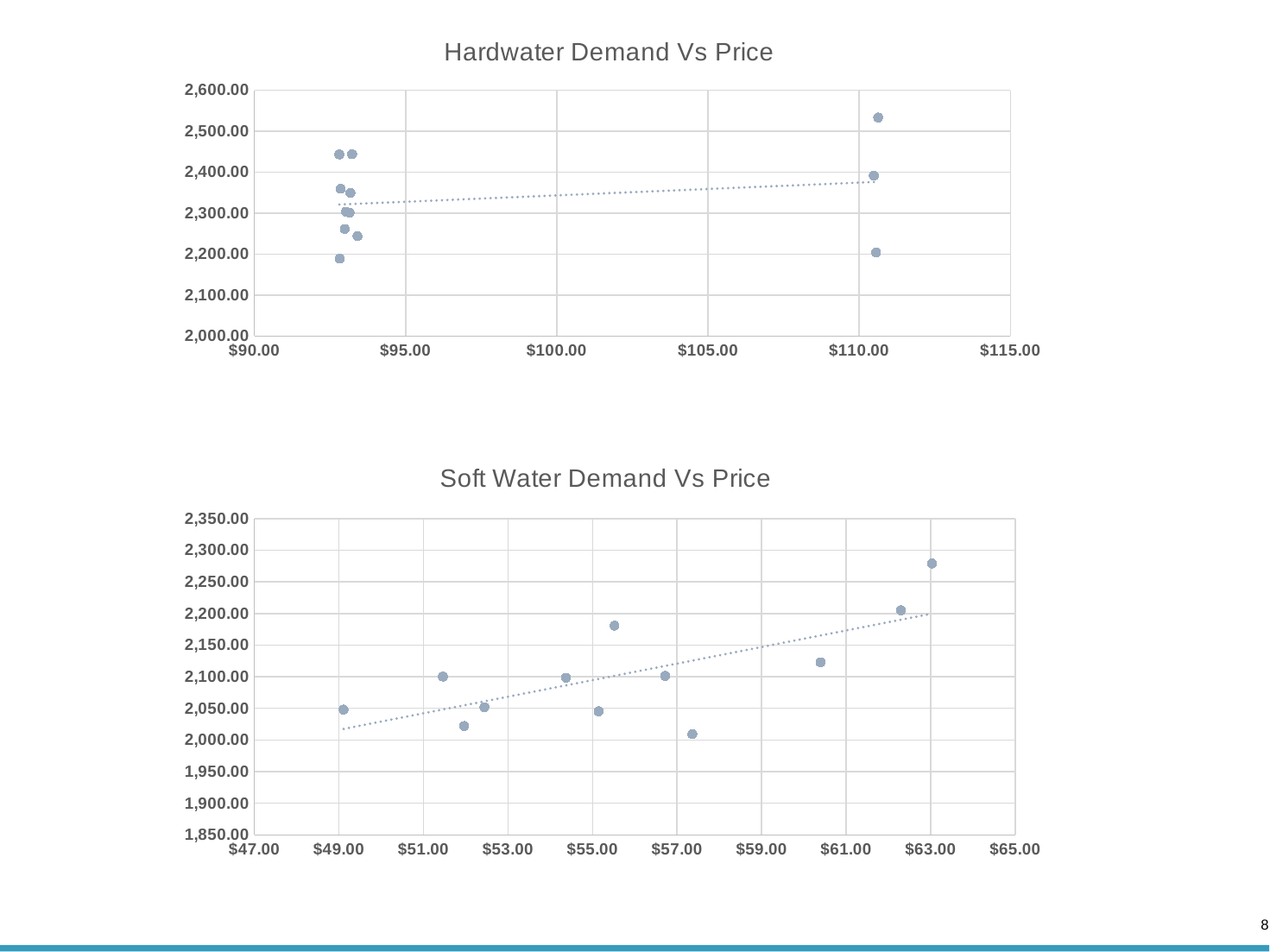

### Chart: Hardwater Demand Vs Price

| Category |  |
|---|---|

### Chart: Soft Water Demand Vs Price

| Category |  |
|---|---|